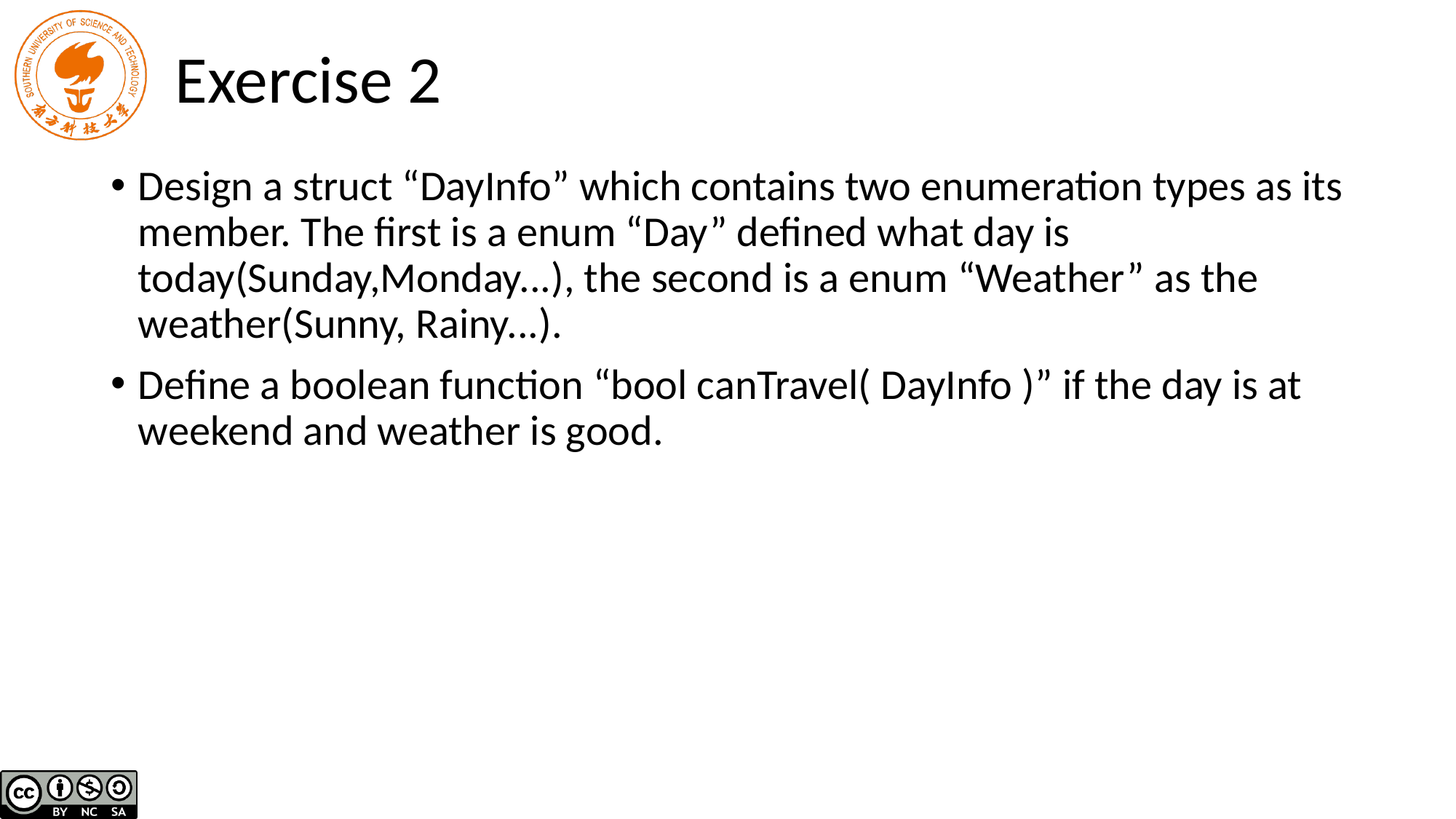

# Exercise 2
Design a struct “DayInfo” which contains two enumeration types as its member. The first is a enum “Day” defined what day is today(Sunday,Monday...), the second is a enum “Weather” as the weather(Sunny, Rainy...).
Define a boolean function “bool canTravel( DayInfo )” if the day is at weekend and weather is good.